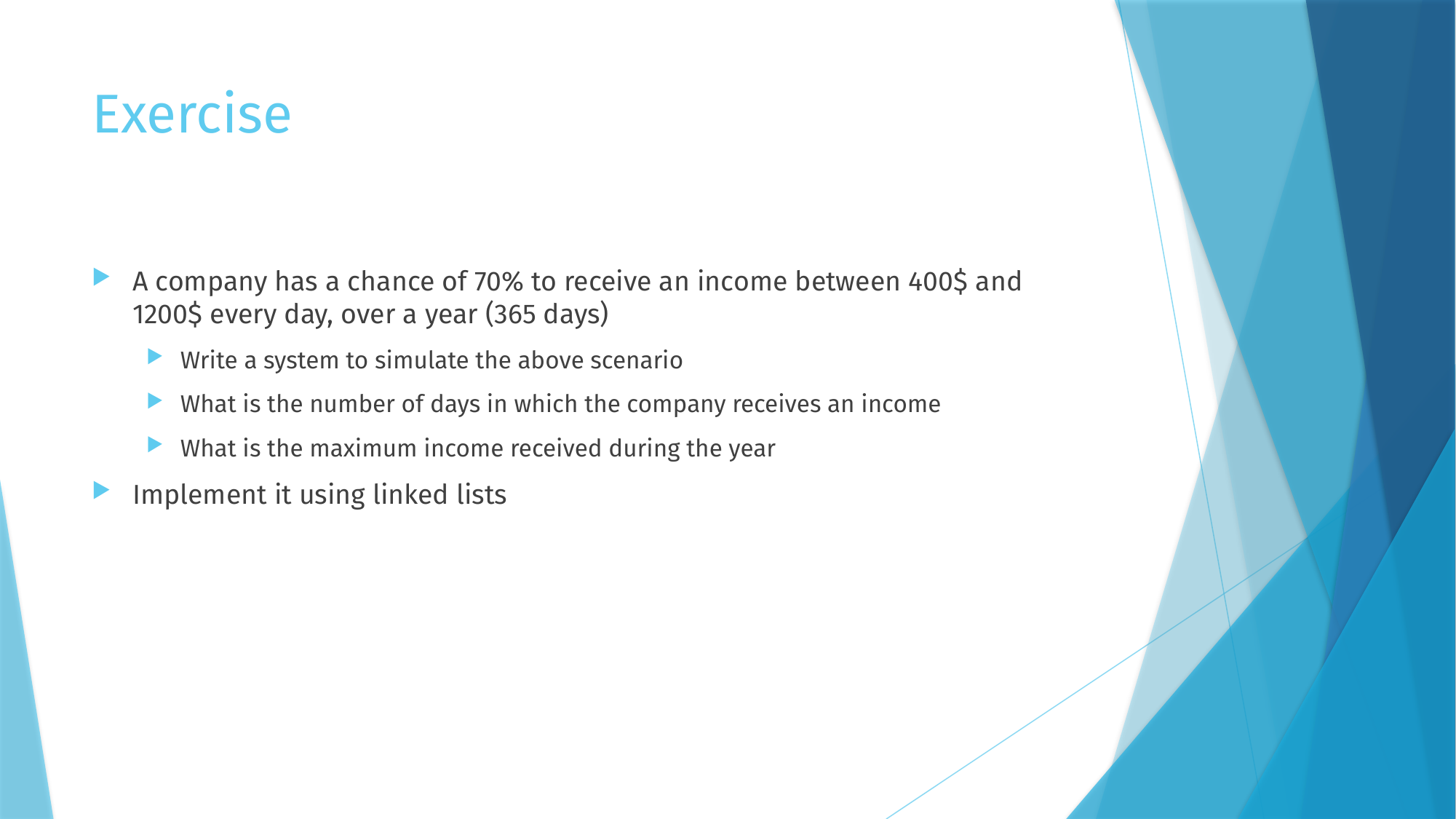

# Exercise
A company has a chance of 70% to receive an income between 400$ and 1200$ every day, over a year (365 days)
Write a system to simulate the above scenario
What is the number of days in which the company receives an income
What is the maximum income received during the year
Implement it using linked lists